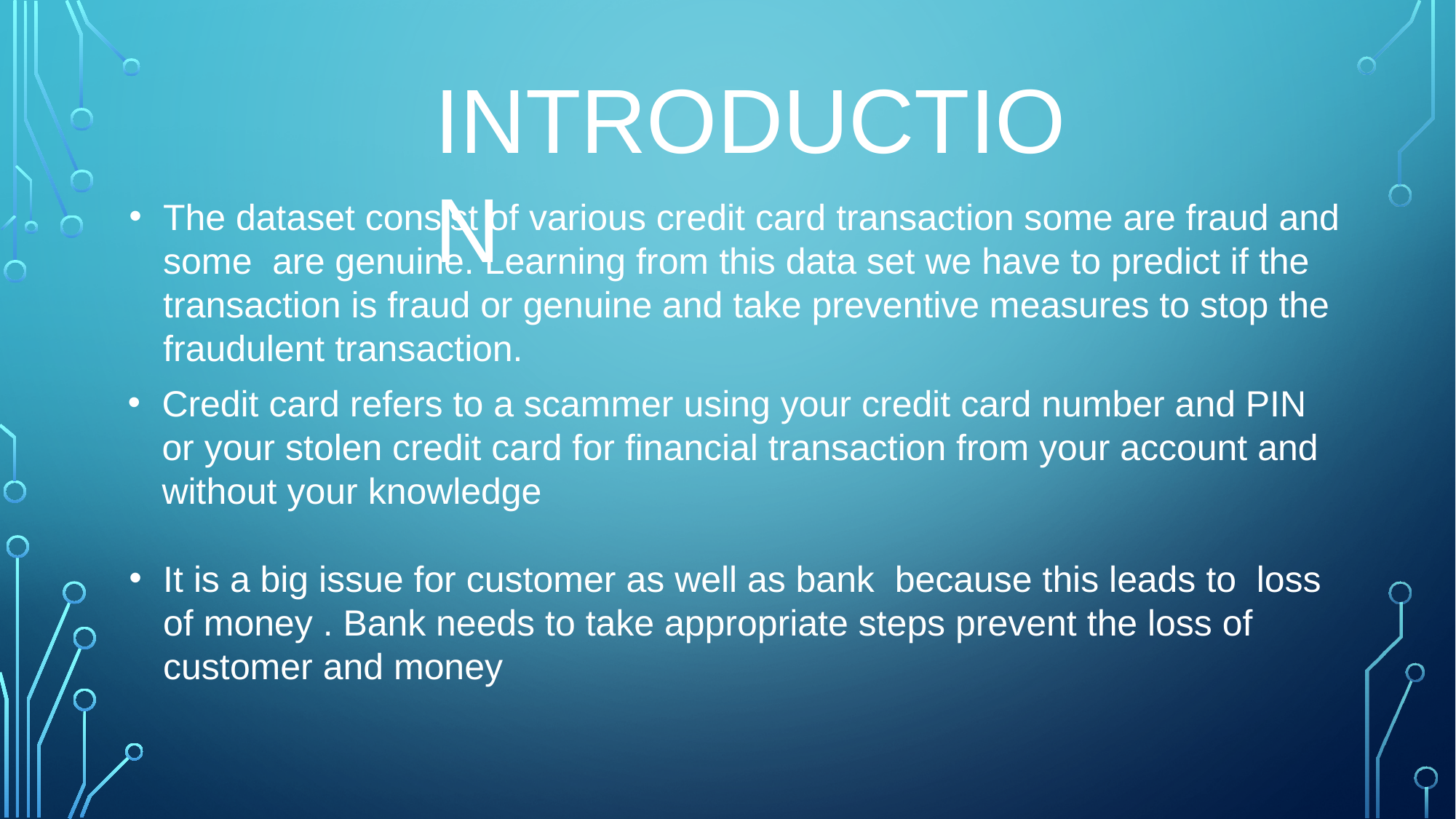

INTRODUCTION
The dataset consist of various credit card transaction some are fraud and some  are genuine. Learning from this data set we have to predict if the transaction is fraud or genuine and take preventive measures to stop the fraudulent transaction.
Credit card refers to a scammer using your credit card number and PIN or your stolen credit card for financial transaction from your account and without your knowledge

It is a big issue for customer as well as bank  because this leads to  loss of money . Bank needs to take appropriate steps prevent the loss of customer and money